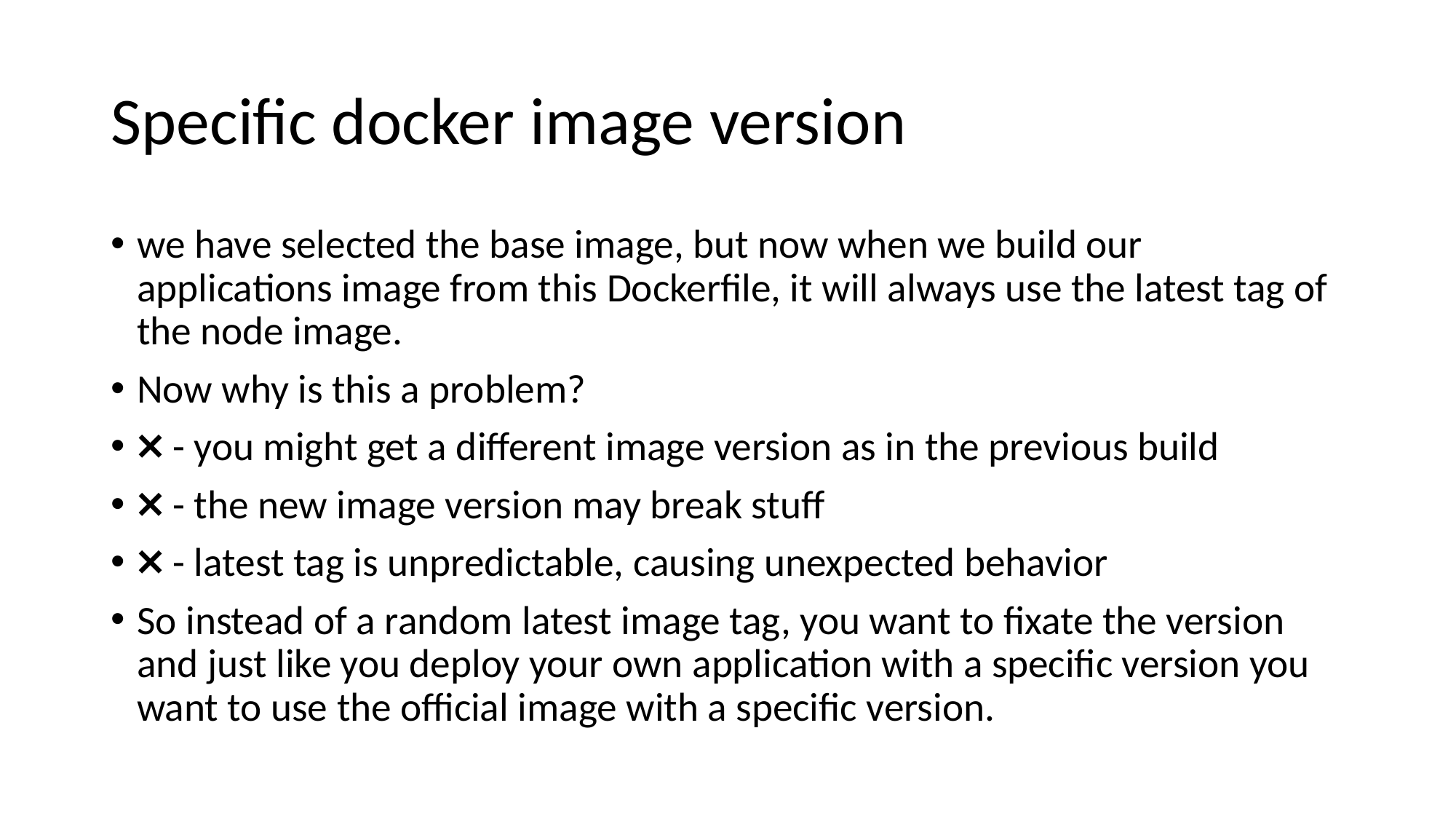

# Specific docker image version
we have selected the base image, but now when we build our applications image from this Dockerfile, it will always use the latest tag of the node image.
Now why is this a problem?
❌ - you might get a different image version as in the previous build
❌ - the new image version may break stuff
❌ - latest tag is unpredictable, causing unexpected behavior
So instead of a random latest image tag, you want to fixate the version and just like you deploy your own application with a specific version you want to use the official image with a specific version.